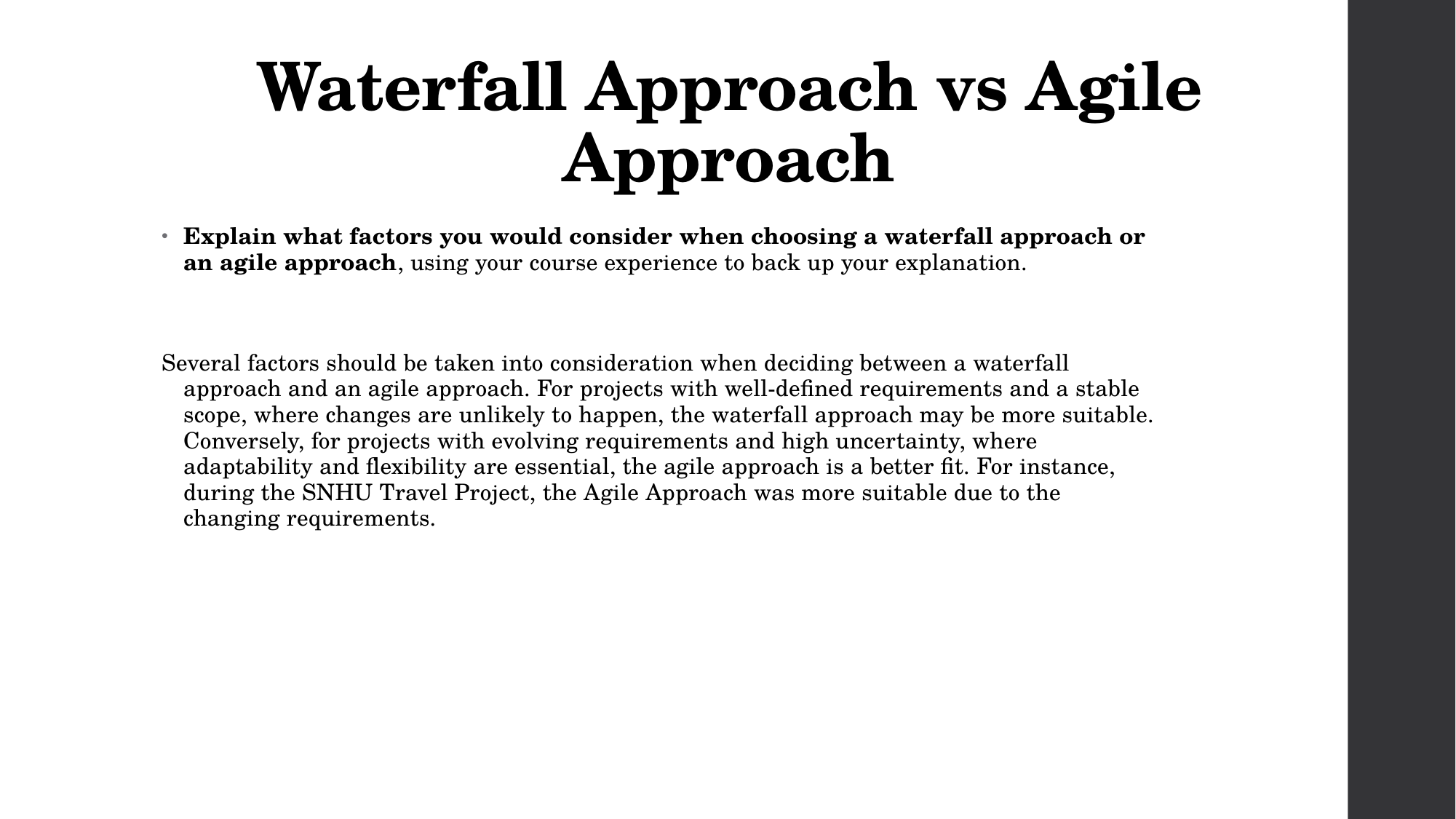

# Waterfall Approach vs Agile Approach
Explain what factors you would consider when choosing a waterfall approach or an agile approach, using your course experience to back up your explanation.

Several factors should be taken into consideration when deciding between a waterfall approach and an agile approach. For projects with well-defined requirements and a stable scope, where changes are unlikely to happen, the waterfall approach may be more suitable. Conversely, for projects with evolving requirements and high uncertainty, where adaptability and flexibility are essential, the agile approach is a better fit. For instance, during the SNHU Travel Project, the Agile Approach was more suitable due to the changing requirements.